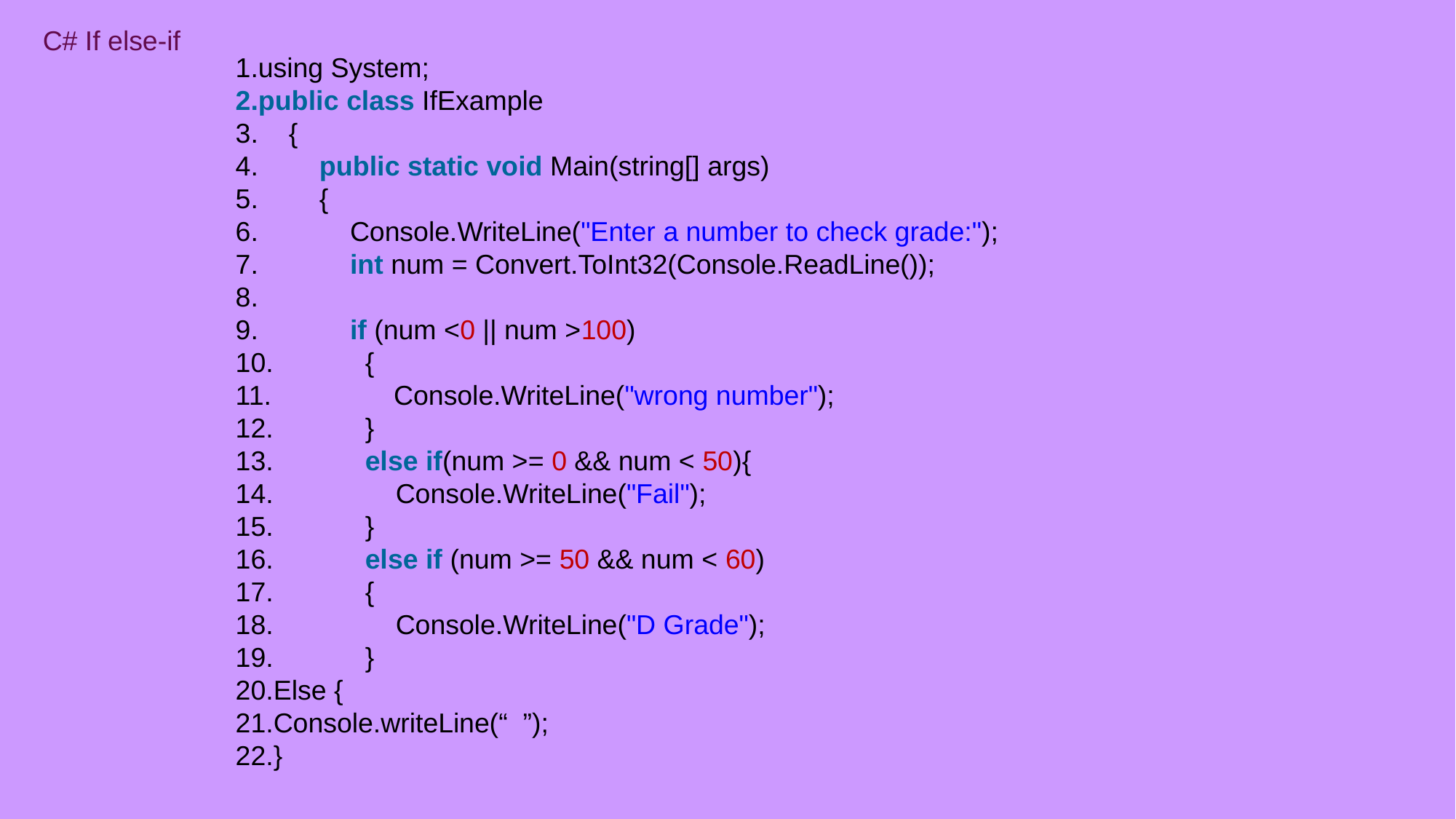

C# If else-if
using System;
public class IfExample
    {
        public static void Main(string[] args)
        {
            Console.WriteLine("Enter a number to check grade:");
            int num = Convert.ToInt32(Console.ReadLine());

            if (num <0 || num >100)
            {
                Console.WriteLine("wrong number");
            }
            else if(num >= 0 && num < 50){
                Console.WriteLine("Fail");
            }
            else if (num >= 50 && num < 60)
            {
                Console.WriteLine("D Grade");
            }
Else {
Console.writeLine(“  ”);
}